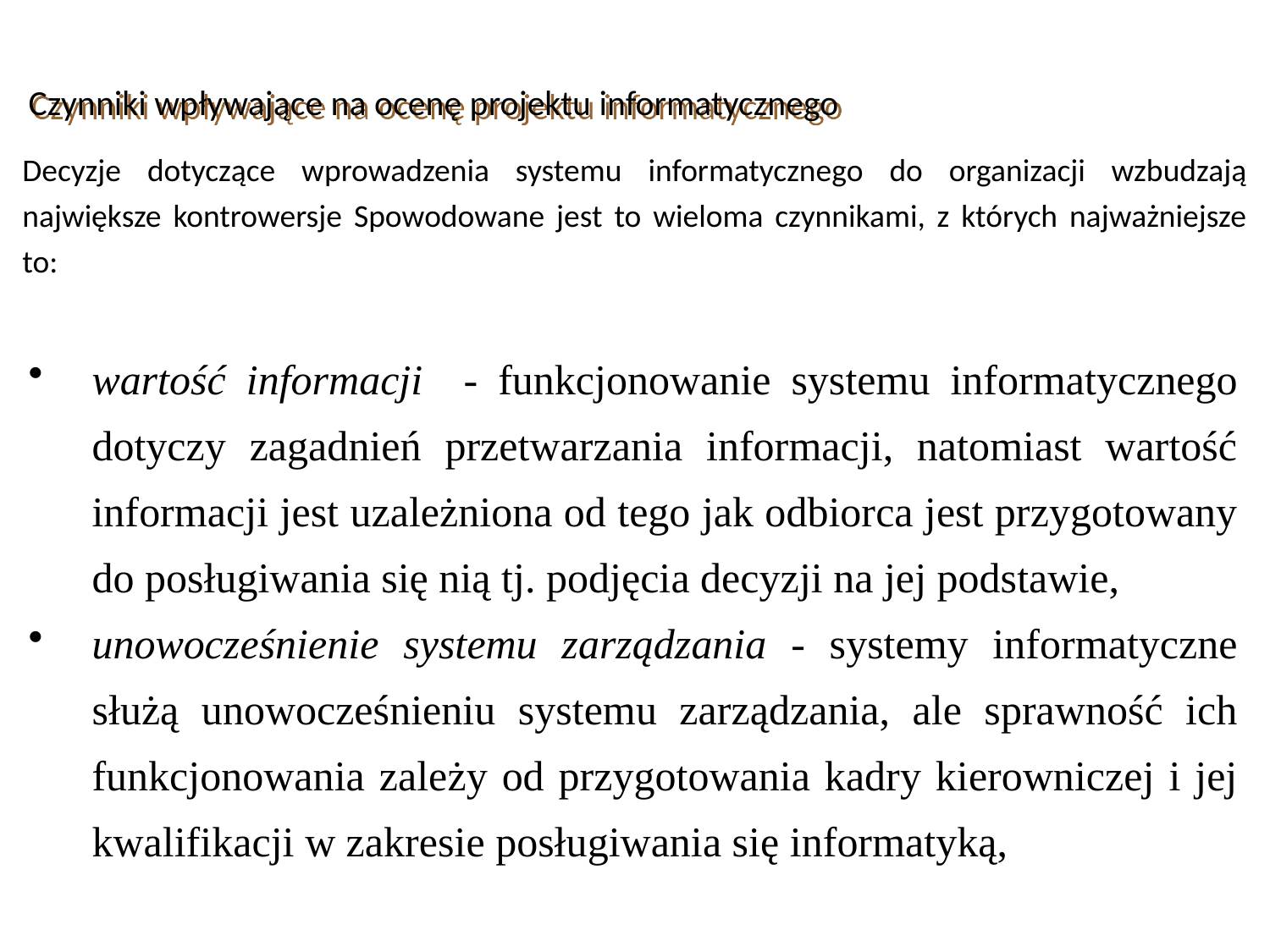

Czynniki wpływające na ocenę projektu informatycznego
Decyzje dotyczące wprowadzenia systemu informatycznego do organizacji wzbudzają największe kontrowersje Spowodowane jest to wieloma czynnikami, z których najważniejsze to:
wartość informacji  - funkcjonowanie systemu informatycznego dotyczy zagadnień przetwarzania informacji, natomiast wartość informacji jest uzależniona od tego jak odbiorca jest przygotowany do posługiwania się nią tj. podjęcia decyzji na jej podstawie,
unowocześnienie systemu zarządzania - systemy informatyczne służą unowocześnieniu systemu zarządzania, ale sprawność ich funkcjonowania zależy od przygotowania kadry kierowniczej i jej kwalifikacji w zakresie posługiwania się informatyką,